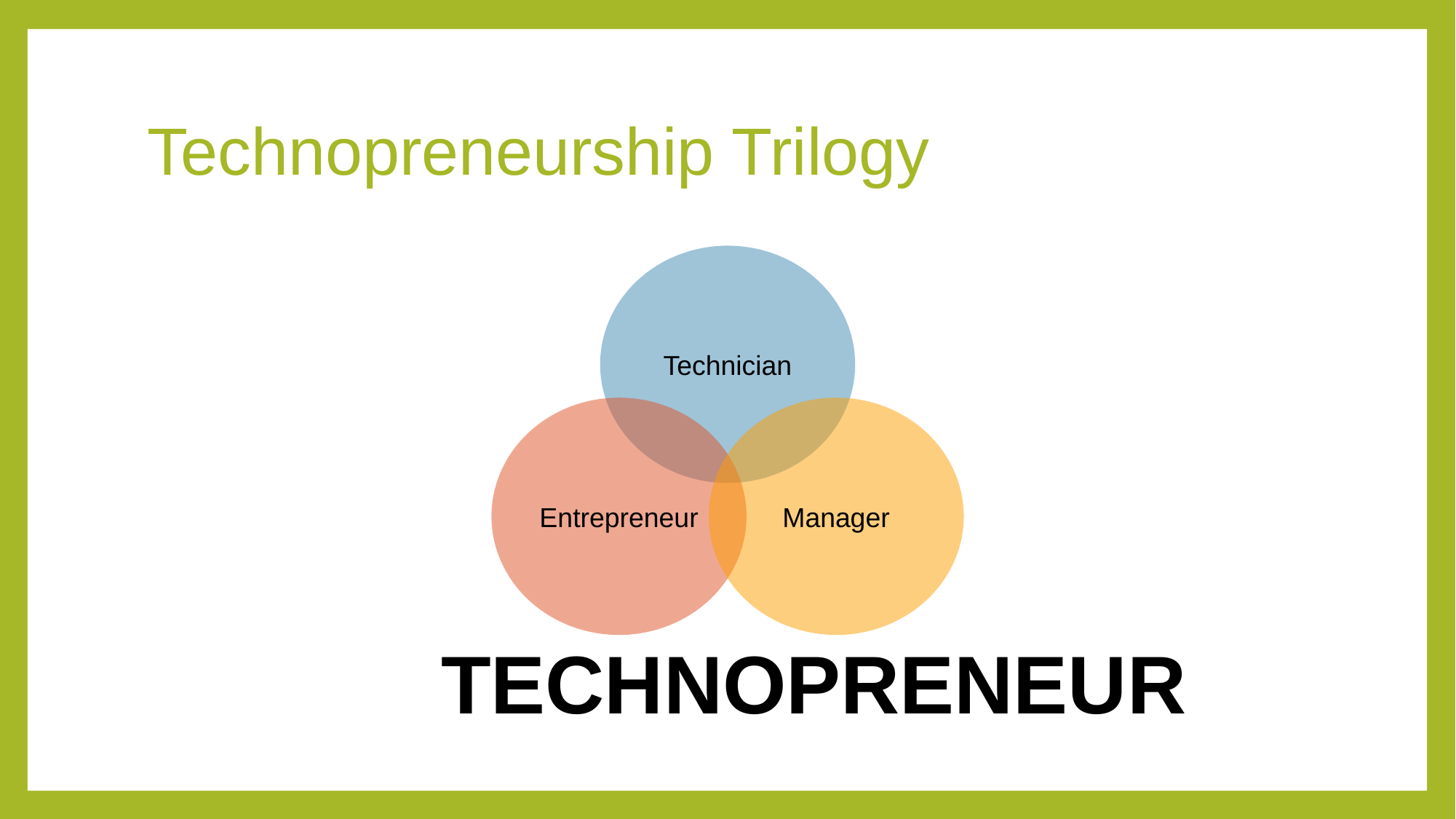

# Technopreneurship Trilogy

Technician
Entrepreneur
Manager
TECHNOPRENEUR